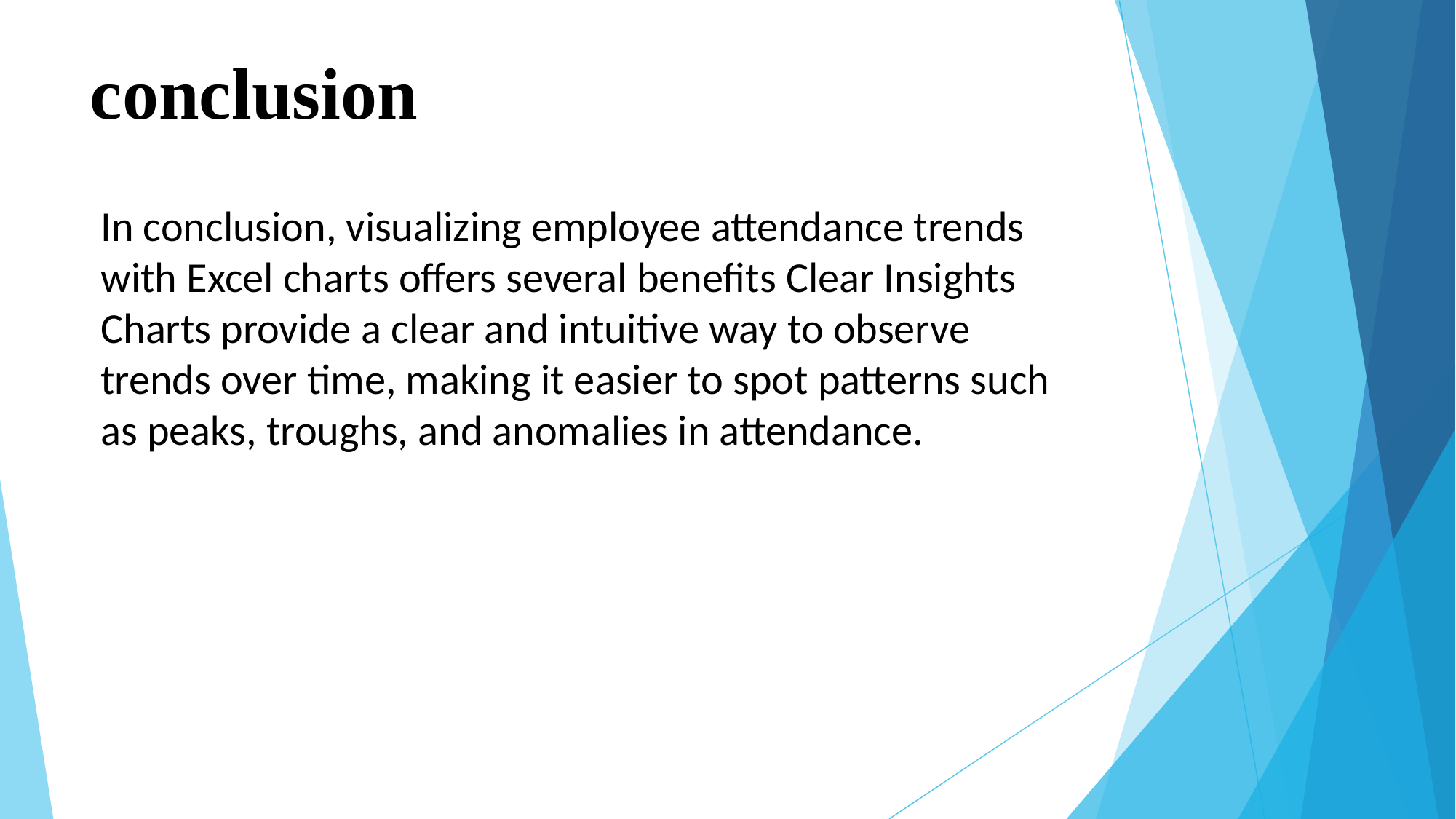

# conclusion
In conclusion, visualizing employee attendance trends with Excel charts offers several benefits Clear Insights Charts provide a clear and intuitive way to observe trends over time, making it easier to spot patterns such as peaks, troughs, and anomalies in attendance.